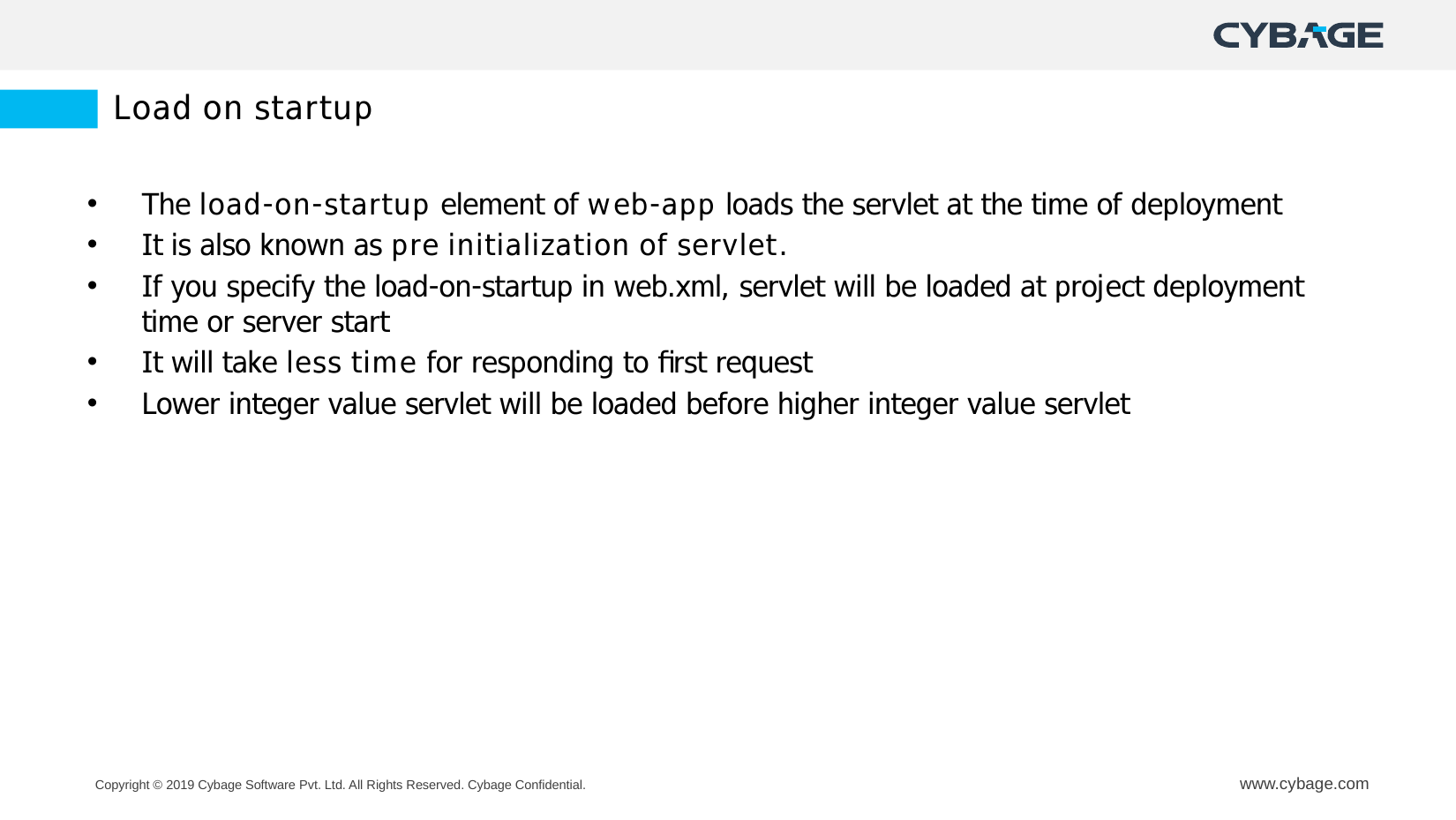

# Load on startup
The load-on-startup element of web-app loads the servlet at the time of deployment
It is also known as pre initialization of servlet.
If you specify the load-on-startup in web.xml, servlet will be loaded at project deployment time or server start
It will take less time for responding to first request
Lower integer value servlet will be loaded before higher integer value servlet